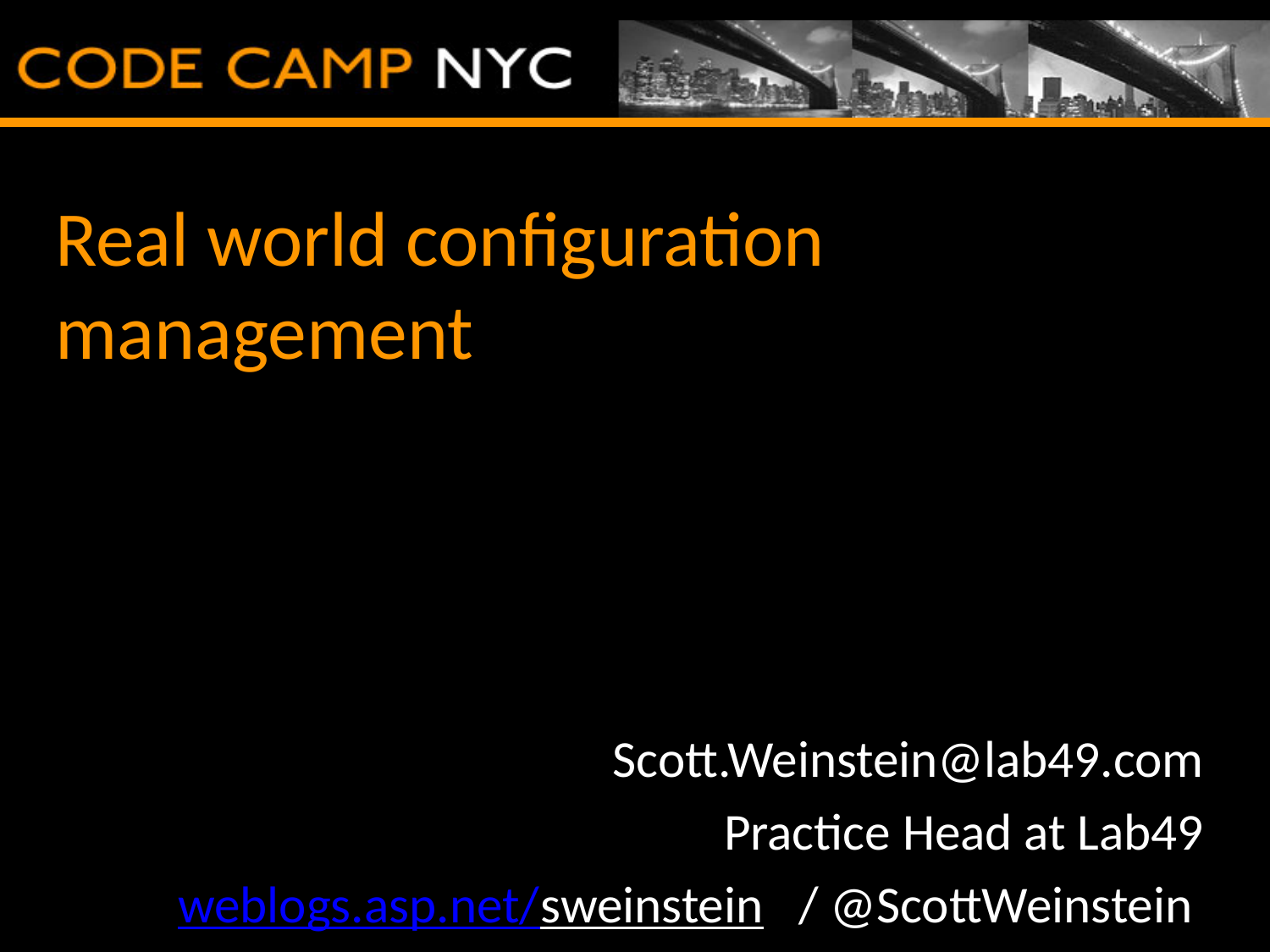

# Real world configuration management
Scott.Weinstein@lab49.com
Practice Head at Lab49
weblogs.asp.net/sweinstein   / @ScottWeinstein